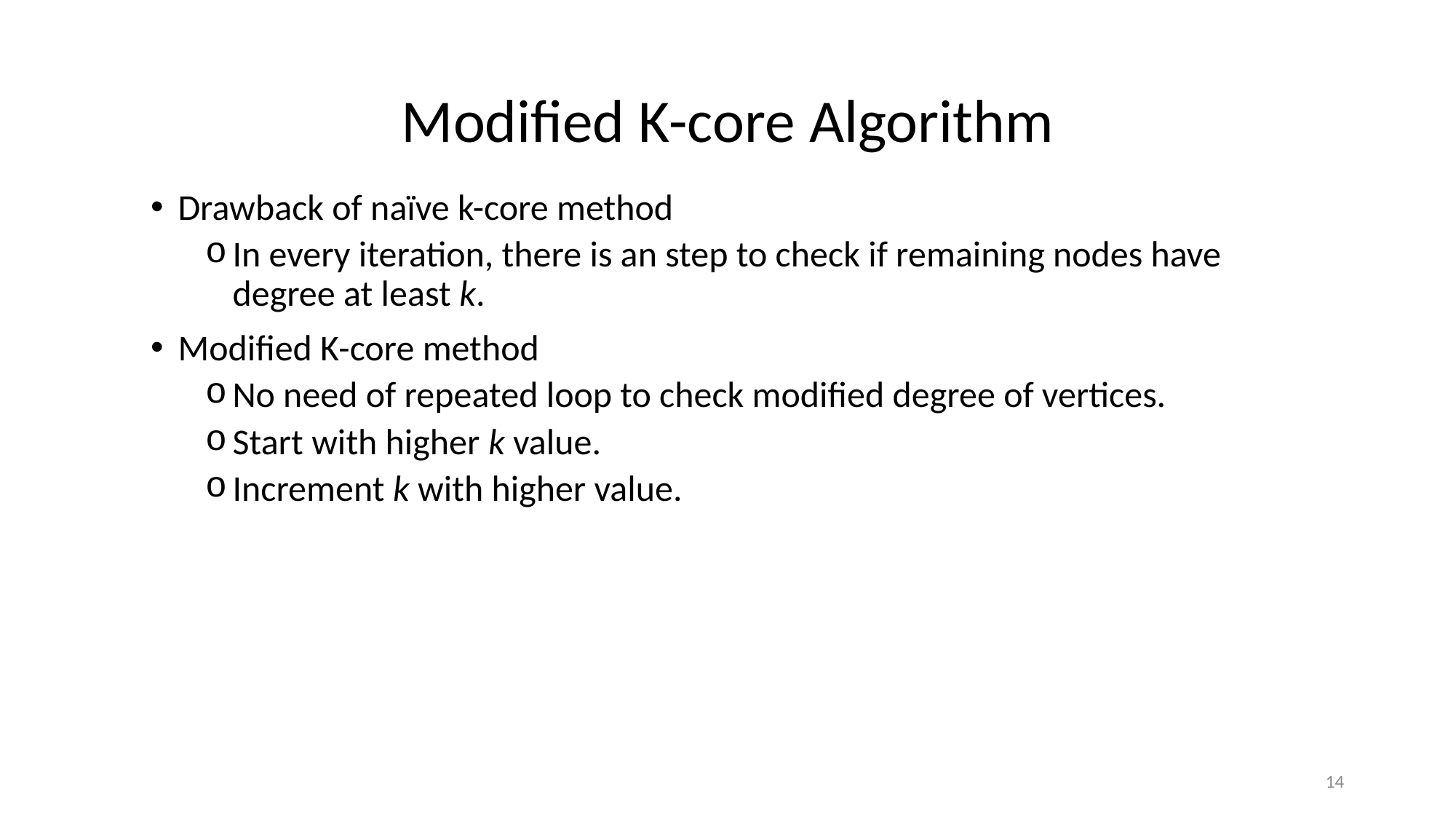

# Modified K-core Algorithm
Drawback of naïve k-core method
In every iteration, there is an step to check if remaining nodes have degree at least k.
Modified K-core method
No need of repeated loop to check modified degree of vertices.
Start with higher k value.
Increment k with higher value.
14